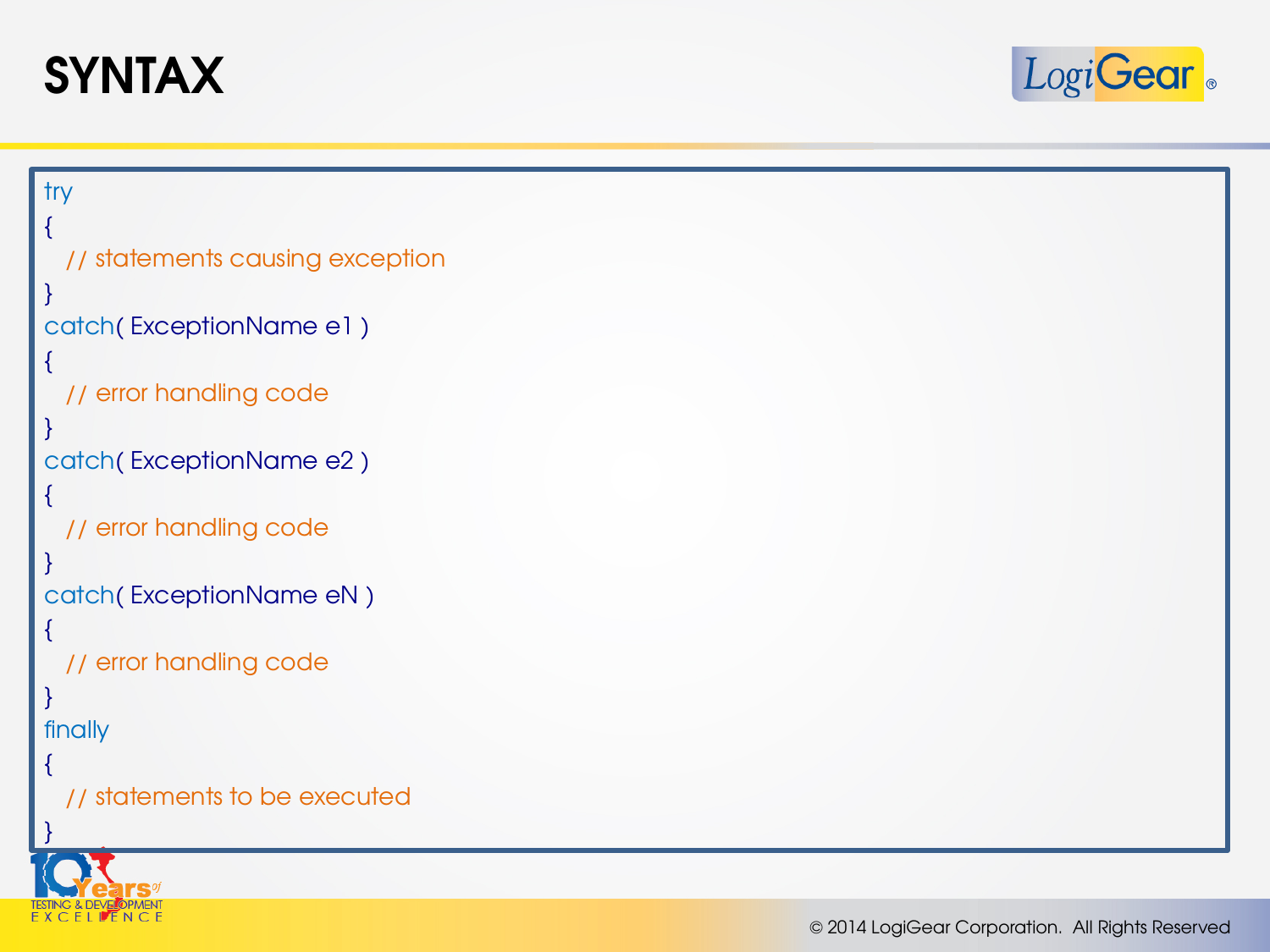

# Syntax

try
{
   // statements causing exception
}
catch( ExceptionName e1 )
{
   // error handling code
}
catch( ExceptionName e2 )
{
   // error handling code
}
catch( ExceptionName eN )
{
   // error handling code
}
finally
{
   // statements to be executed
}